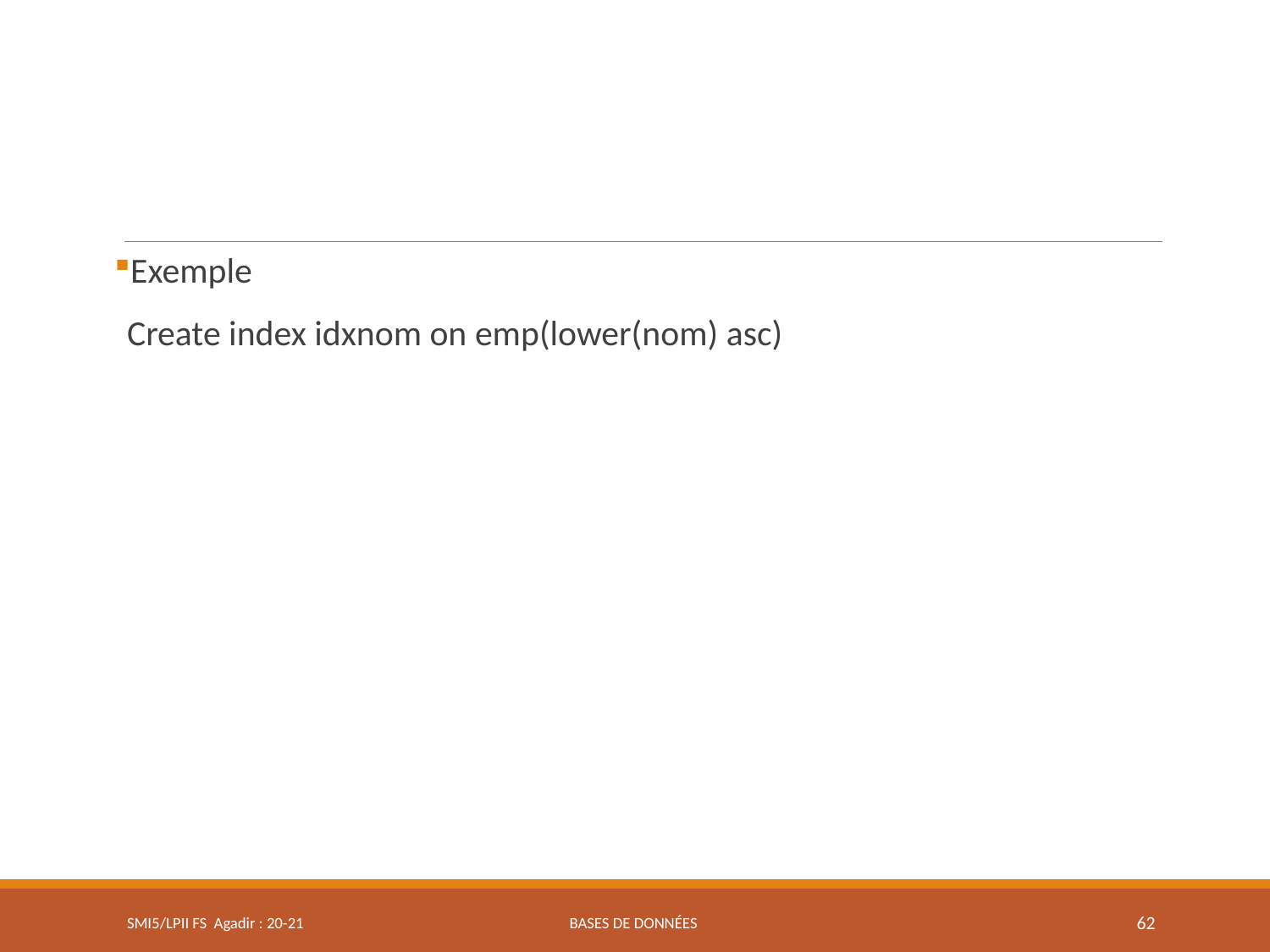

Exemple
	Create index idxnom on emp(lower(nom) asc)
SMI5/LPII FS  Agadir : 20-21
Bases de données
62